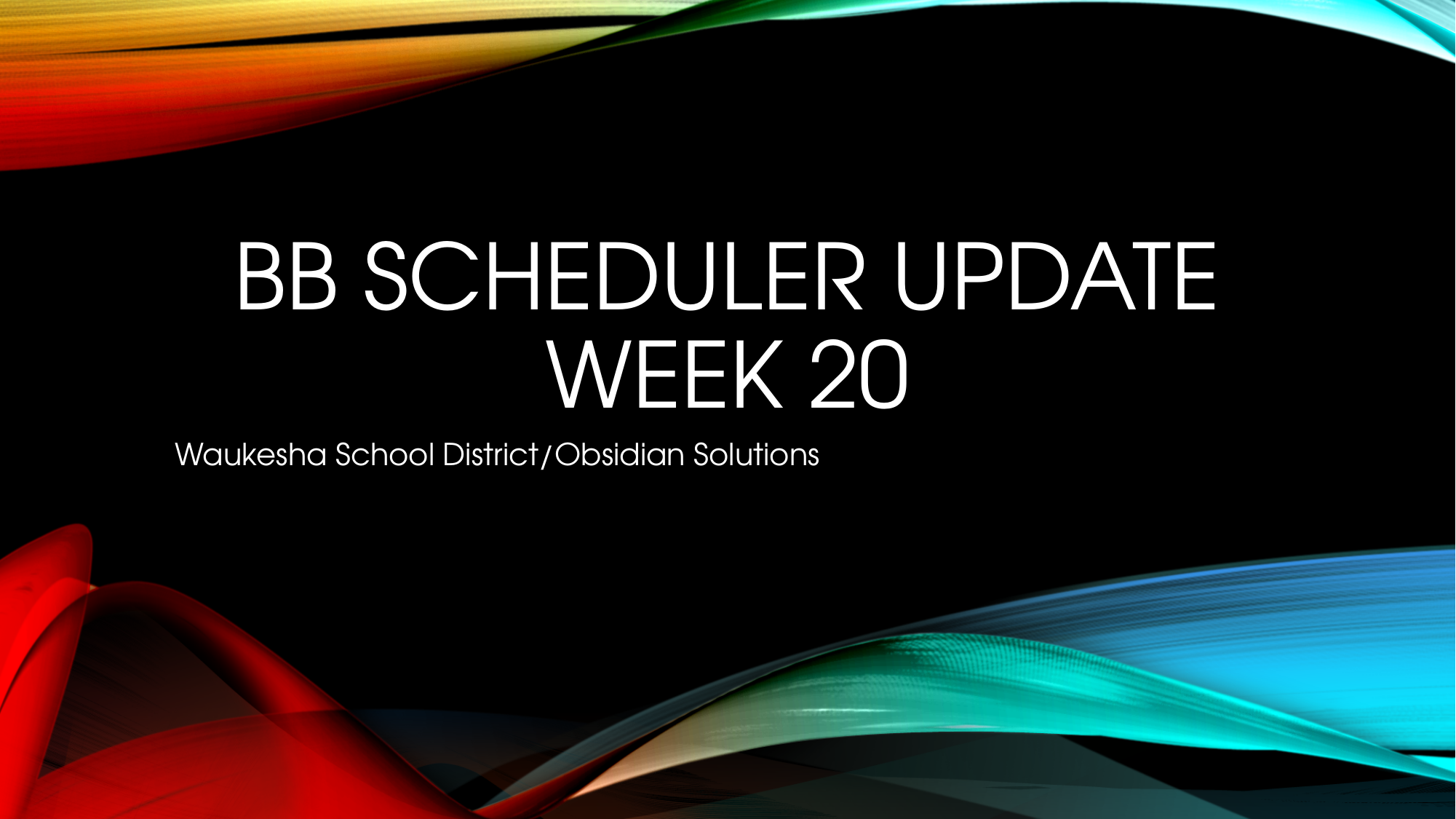

# BB Scheduler Update Week 20
Waukesha School District/Obsidian Solutions